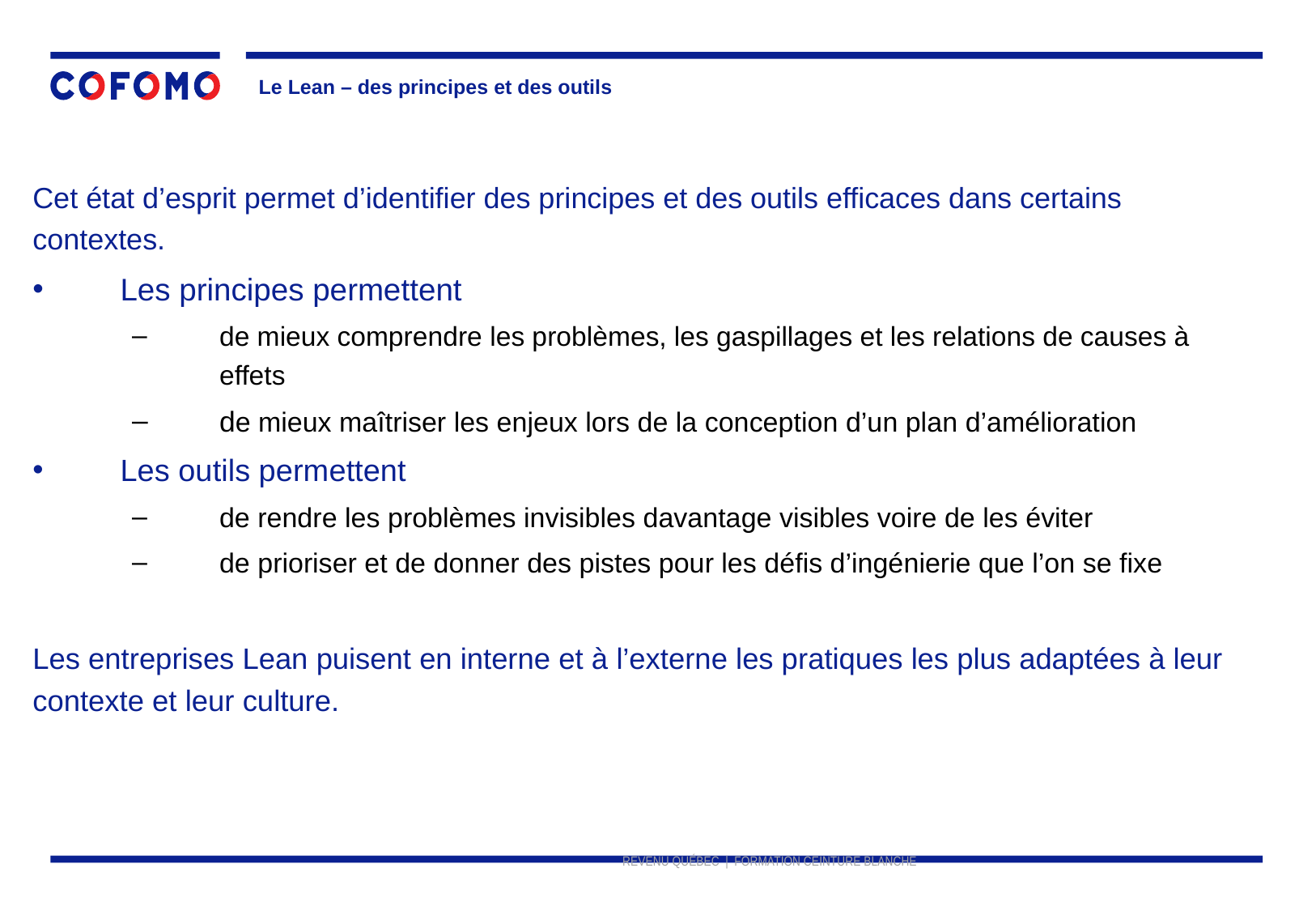

Le Lean – des principes et des outils

Cet état d’esprit permet d’identifier des principes et des outils efficaces dans certains contextes.
Les principes permettent
de mieux comprendre les problèmes, les gaspillages et les relations de causes à effets
de mieux maîtriser les enjeux lors de la conception d’un plan d’amélioration
Les outils permettent
de rendre les problèmes invisibles davantage visibles voire de les éviter
de prioriser et de donner des pistes pour les défis d’ingénierie que l’on se fixe

Les entreprises Lean puisent en interne et à l’externe les pratiques les plus adaptées à leur contexte et leur culture.

REVENU QUÉBEC  |  FORMATION CEINTURE BLANCHE